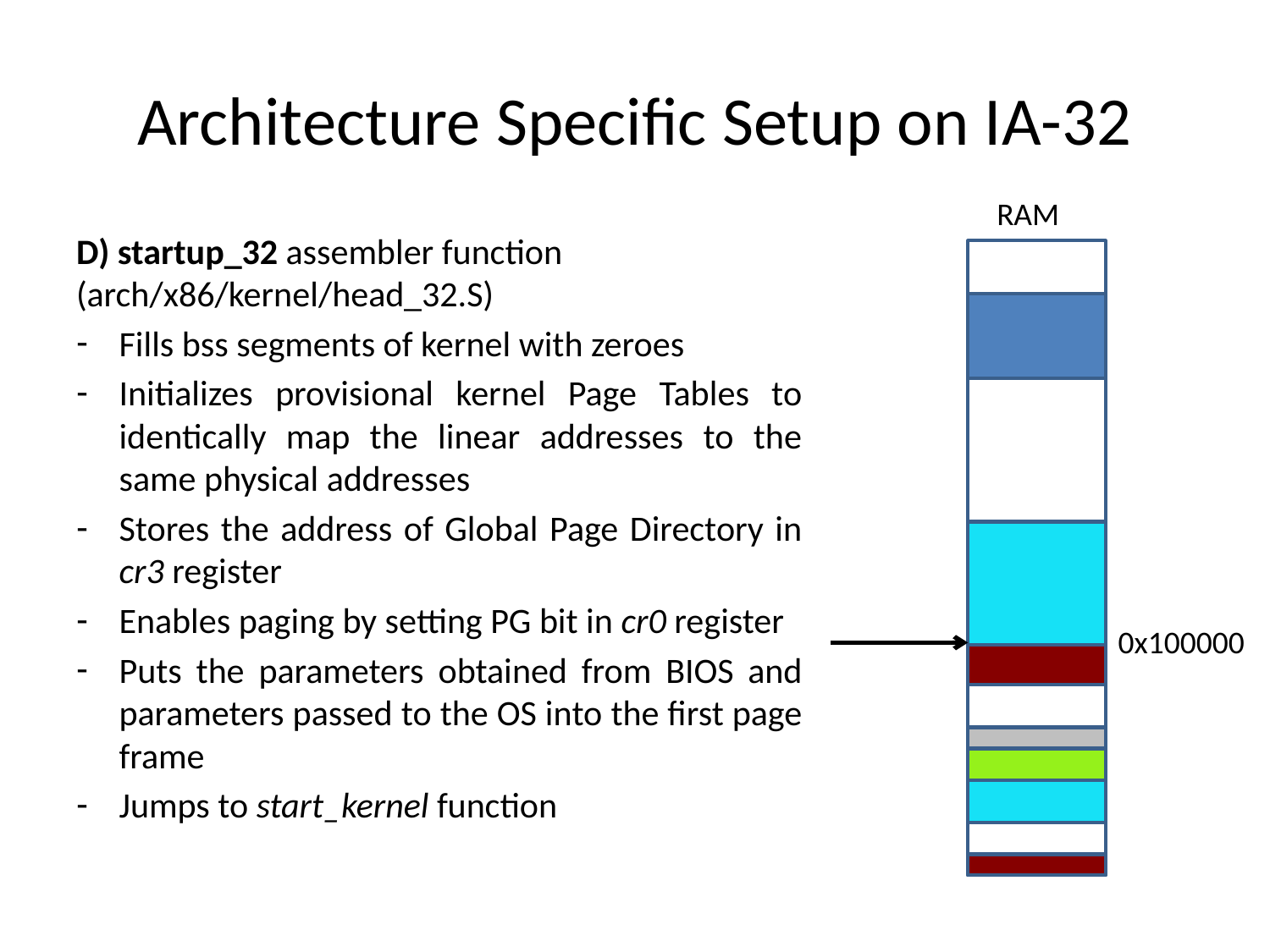

# Architecture Specific Setup on IA-32
RAM
D) startup_32 assembler function (arch/x86/kernel/head_32.S)
Fills bss segments of kernel with zeroes
Initializes provisional kernel Page Tables to identically map the linear addresses to the same physical addresses
Stores the address of Global Page Directory in cr3 register
Enables paging by setting PG bit in cr0 register
Puts the parameters obtained from BIOS and parameters passed to the OS into the first page frame
Jumps to start_kernel function

0x100000